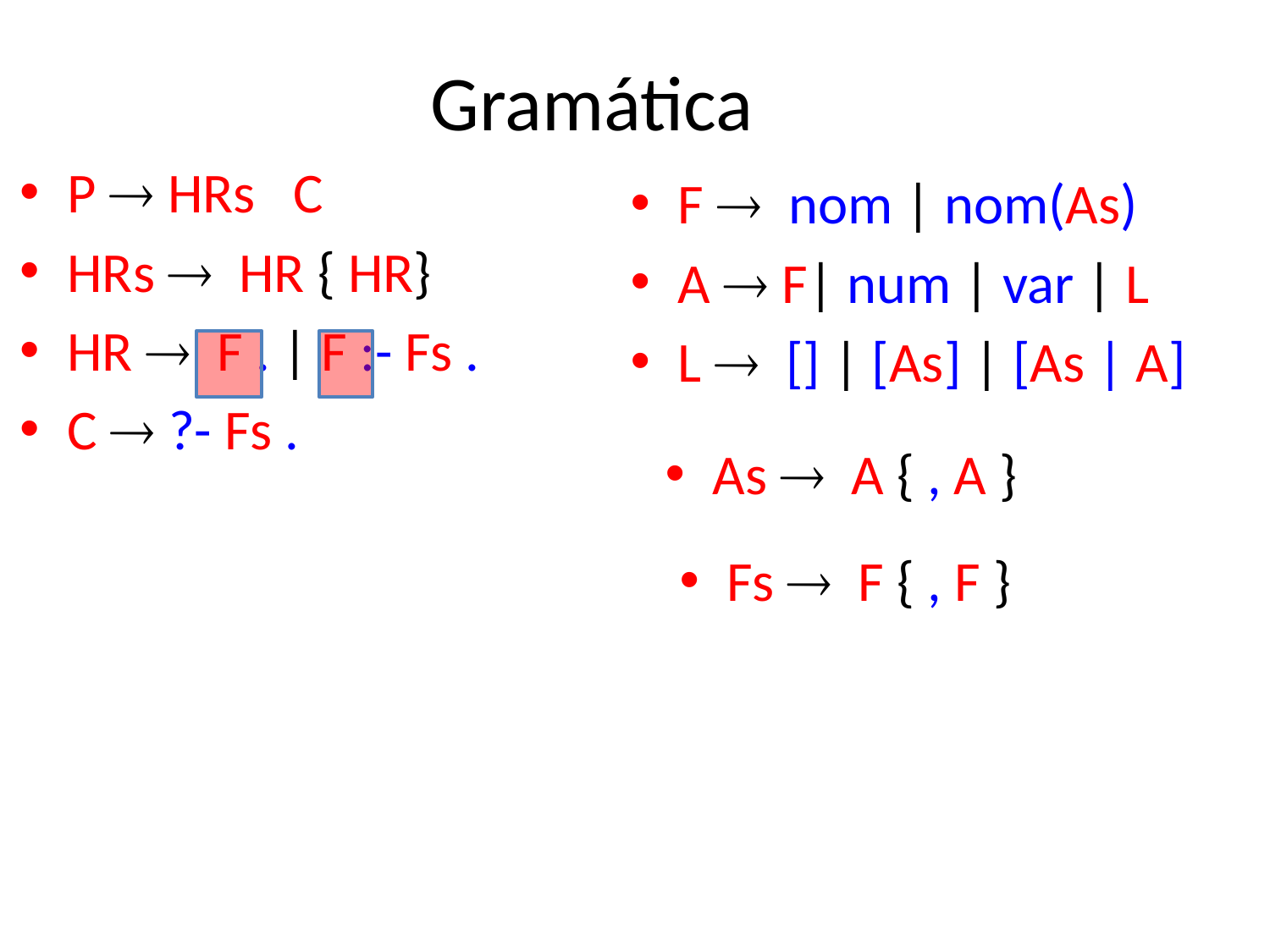

# Gramática
P → HRs   C
HRs →  HR { HR}
HR →  F . | F :- Fs .
C → ?- Fs .

F →  nom | nom(As)
A → F| num | var | L
L →  [] | [As] | [As | A]

As →  A { , A }

Fs →  F { , F }